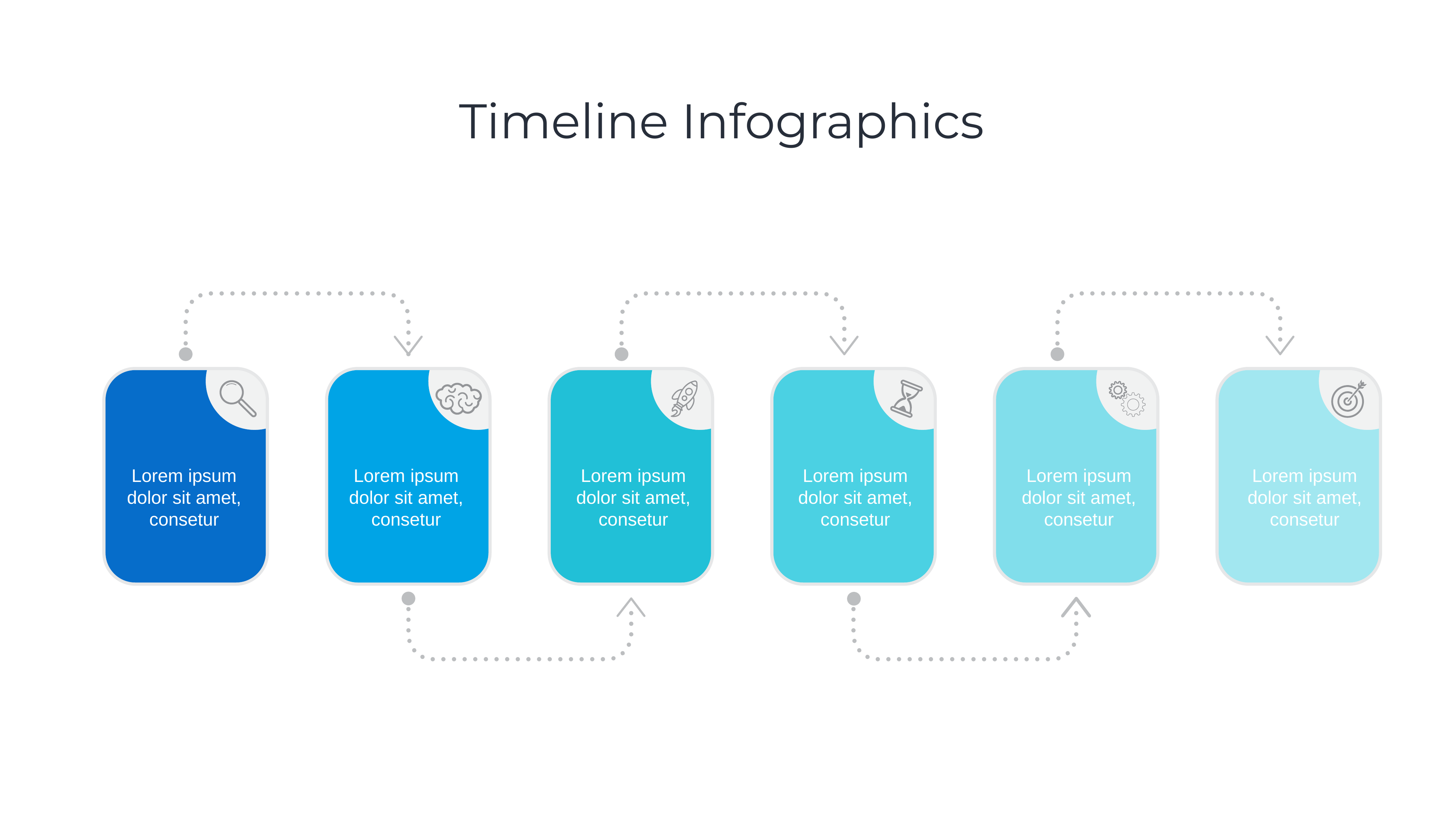

# Timeline Infographics

Lorem ipsum dolor sit amet, consetur
Lorem ipsum dolor sit amet, consetur
Lorem ipsum dolor sit amet, consetur
Lorem ipsum dolor sit amet, consetur
Lorem ipsum dolor sit amet, consetur
Lorem ipsum dolor sit amet, consetur